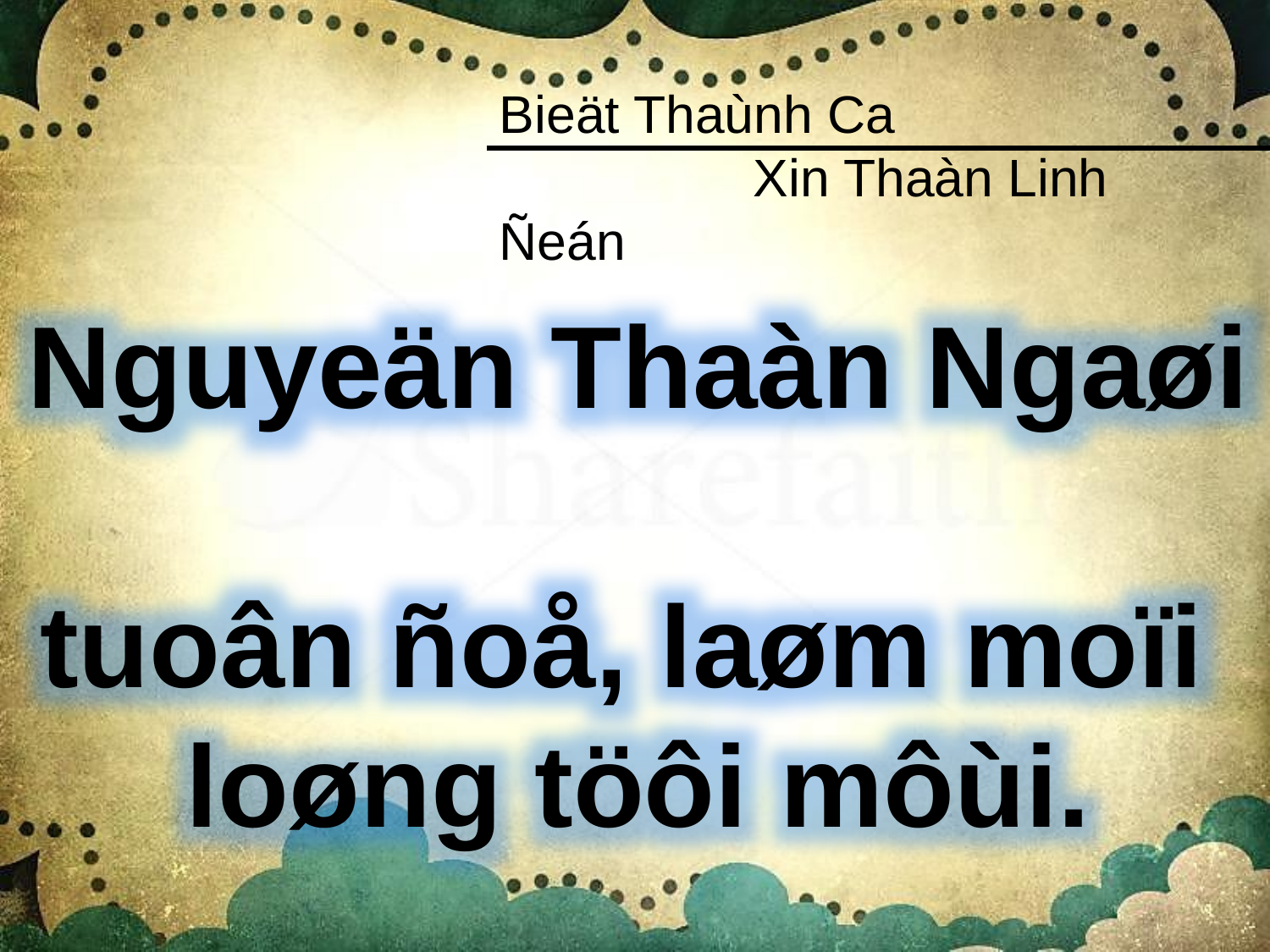

Bieät Thaùnh Ca
		Xin Thaàn Linh Ñeán
Nguyeän Thaàn Ngaøi
tuoân ñoå, laøm moïi
loøng töôi môùi.